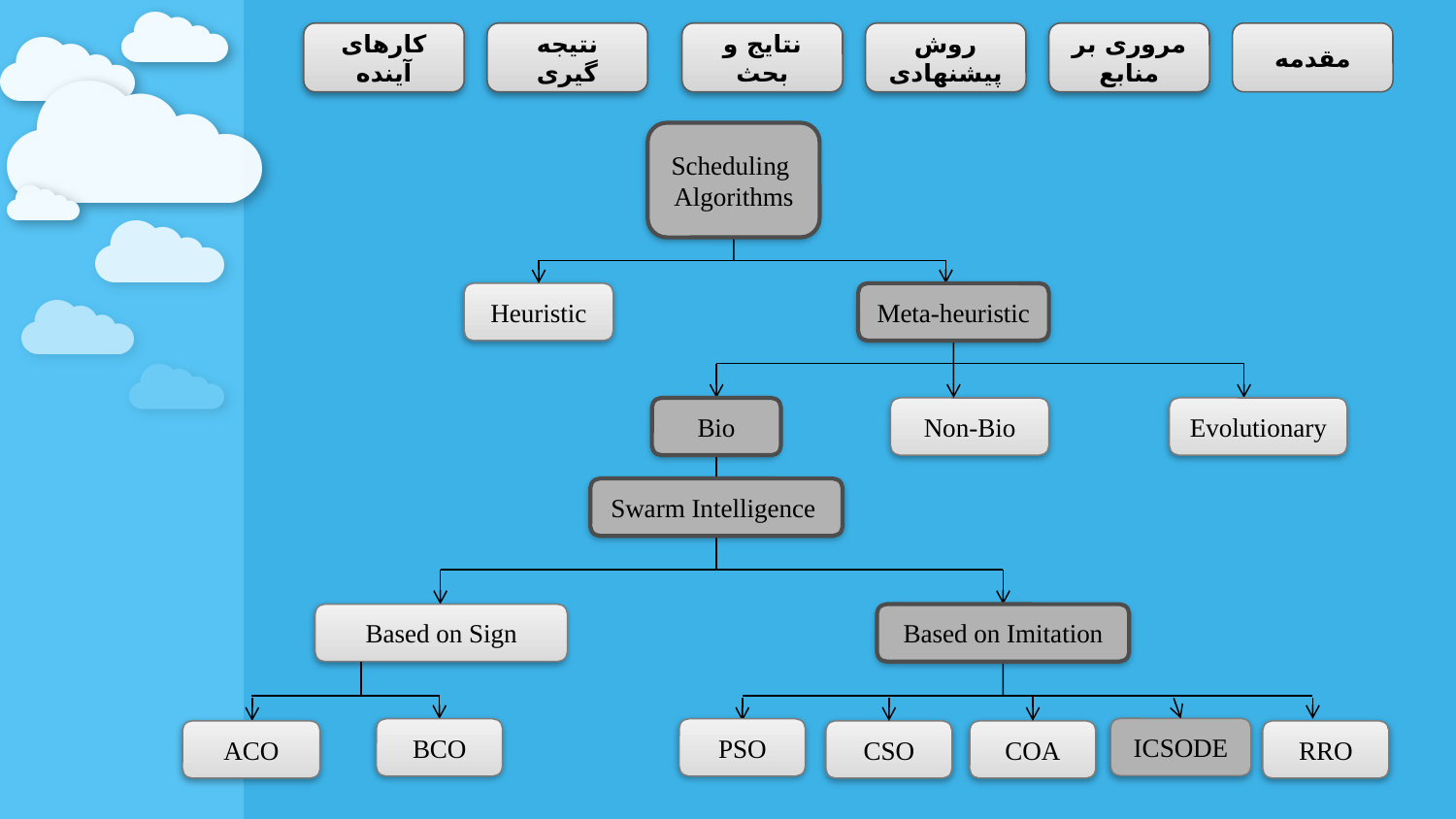

کارهای آینده
نتیجه گیری
نتایج و بحث
روش پیشنهادی
مروری بر منابع
مقدمه
Scheduling
Algorithms

Heuristic
Meta-heuristic

Bio

Non-Bio
Evolutionary
Swarm Intelligence

Based on Sign
Based on Imitation

ICSODE
BCO
PSO
ACO
CSO
COA
RRO